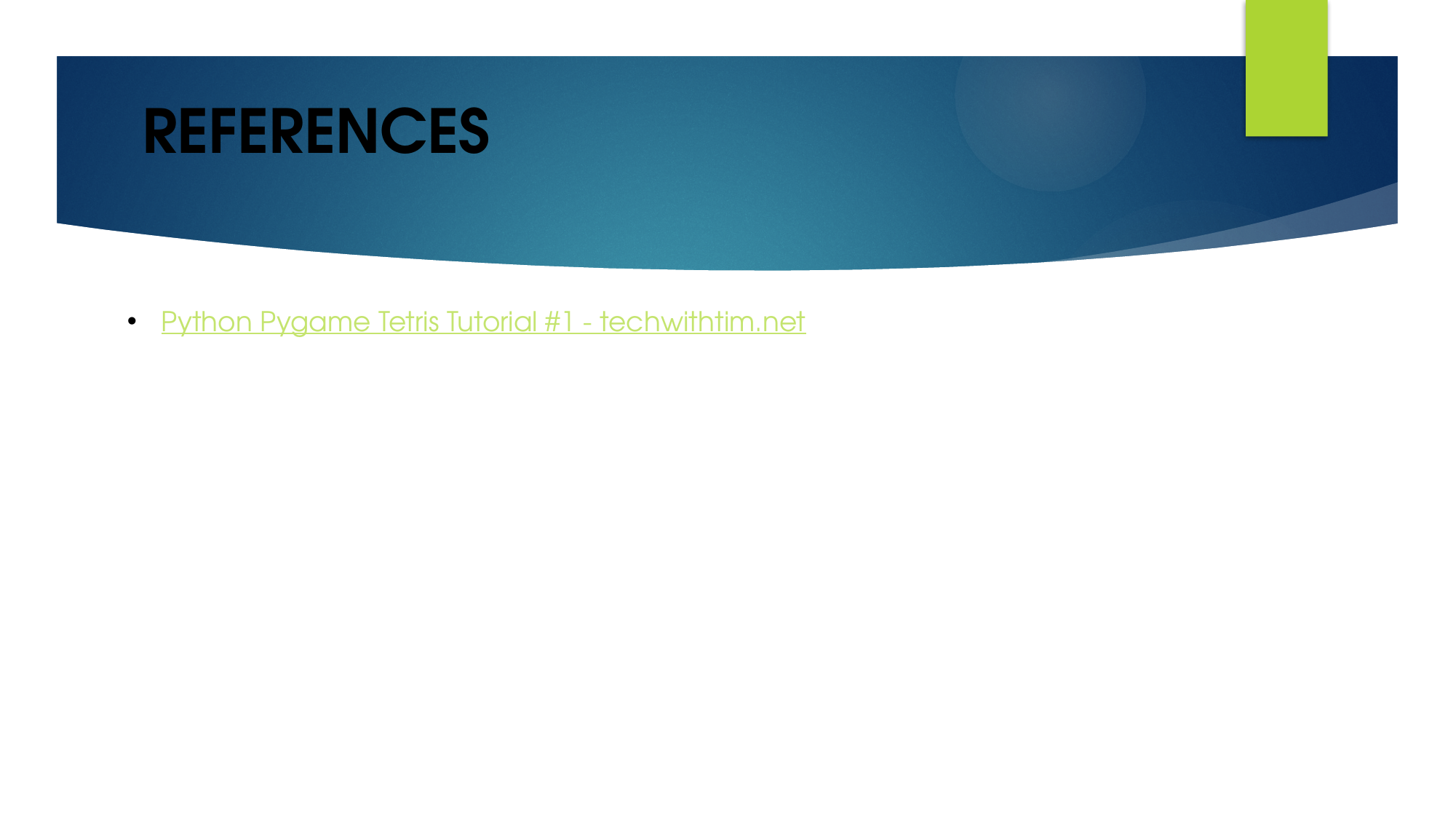

REFERENCES
Python Pygame Tetris Tutorial #1 - techwithtim.net